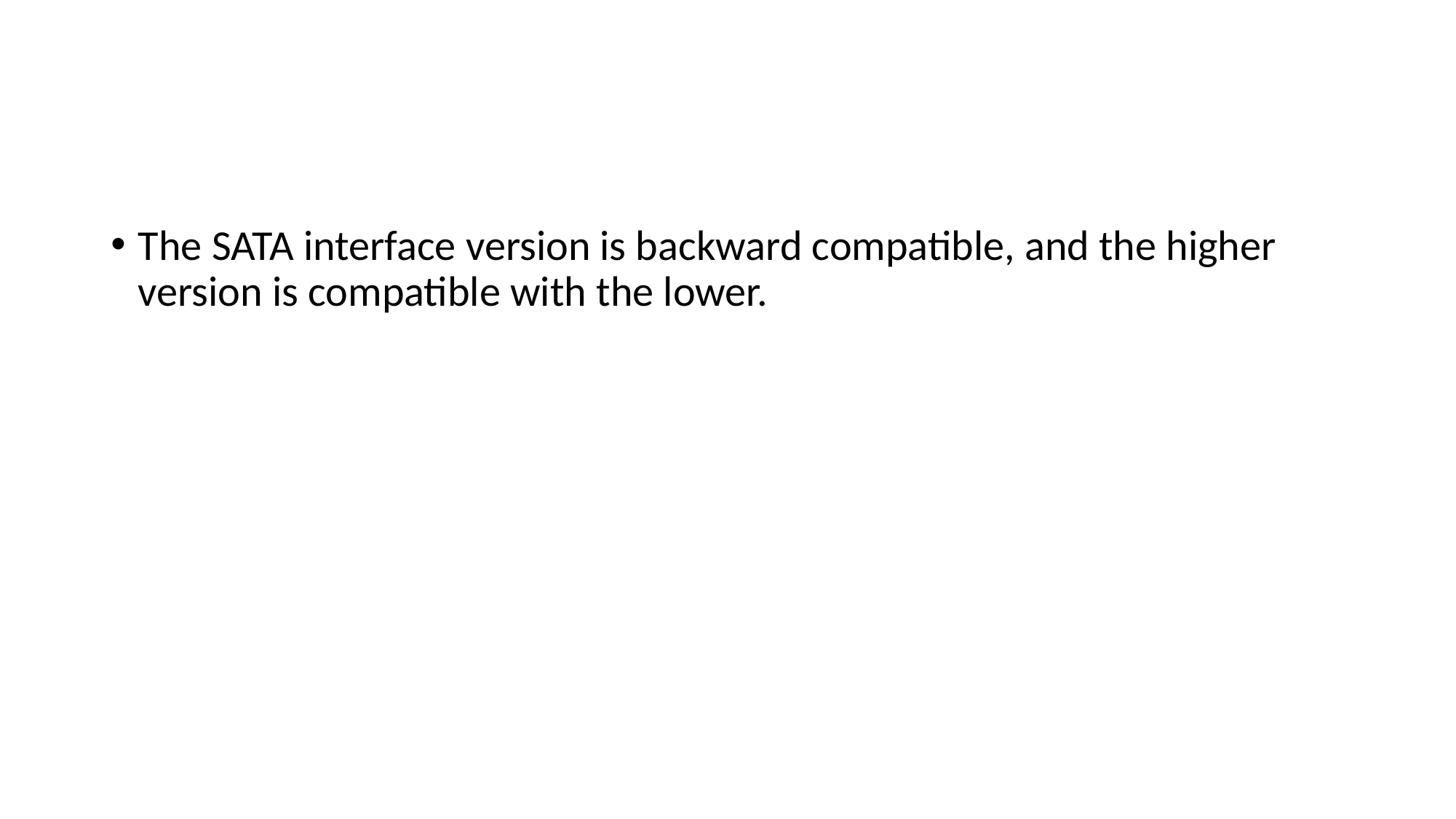

#
The SATA interface version is backward compatible, and the higher version is compatible with the lower.